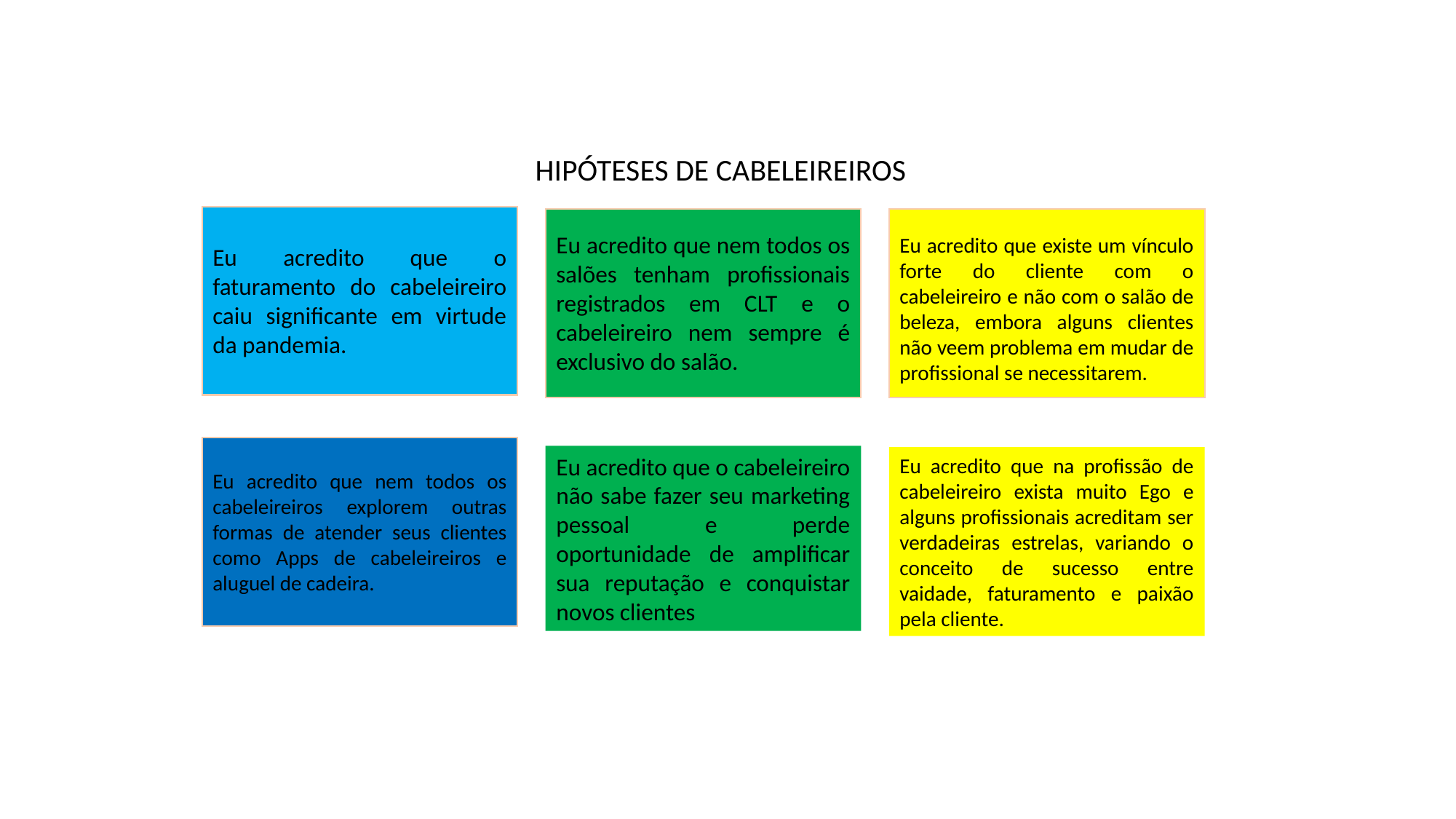

HIPÓTESES DE CABELEIREIROS

Eu acredito que nem todos os salões tenham profissionais registrados em CLT e o cabeleireiro nem sempre é exclusivo do salão.
Eu acredito que existe um vínculo forte do cliente com o cabeleireiro e não com o salão de beleza, embora alguns clientes não veem problema em mudar de profissional se necessitarem.
Eu acredito que o faturamento do cabeleireiro caiu significante em virtude da pandemia.

Eu acredito que o cabeleireiro não sabe fazer seu marketing pessoal e perde oportunidade de amplificar sua reputação e conquistar novos clientes
Eu acredito que na profissão de cabeleireiro exista muito Ego e alguns profissionais acreditam ser verdadeiras estrelas, variando o conceito de sucesso entre vaidade, faturamento e paixão pela cliente.
Eu acredito que nem todos os cabeleireiros explorem outras formas de atender seus clientes como Apps de cabeleireiros e aluguel de cadeira.